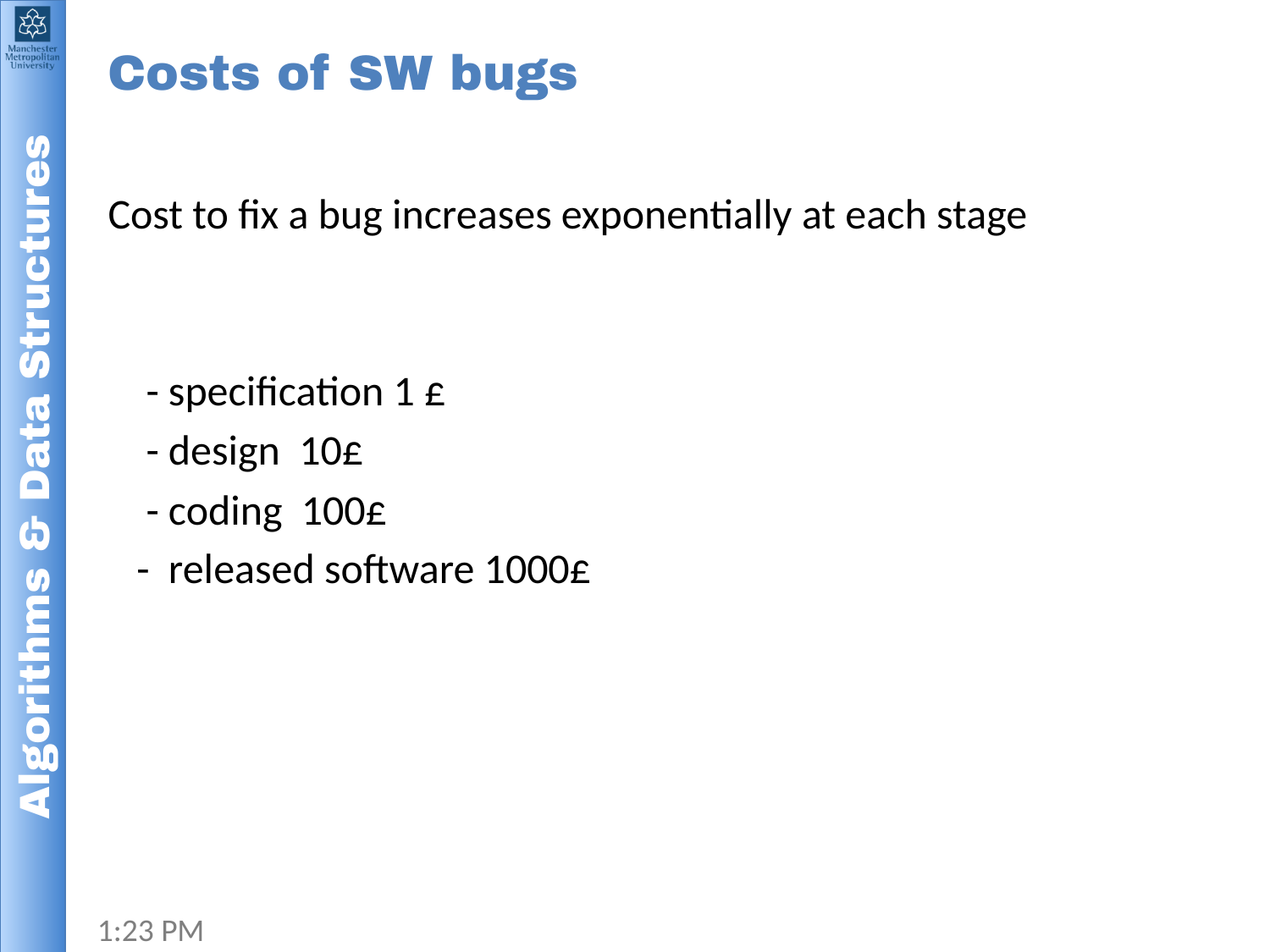

# Costs of SW bugs
Cost to fix a bug increases exponentially at each stage

    - specification 1 £
    - design  10£
    - coding  100£
   -  released software 1000£